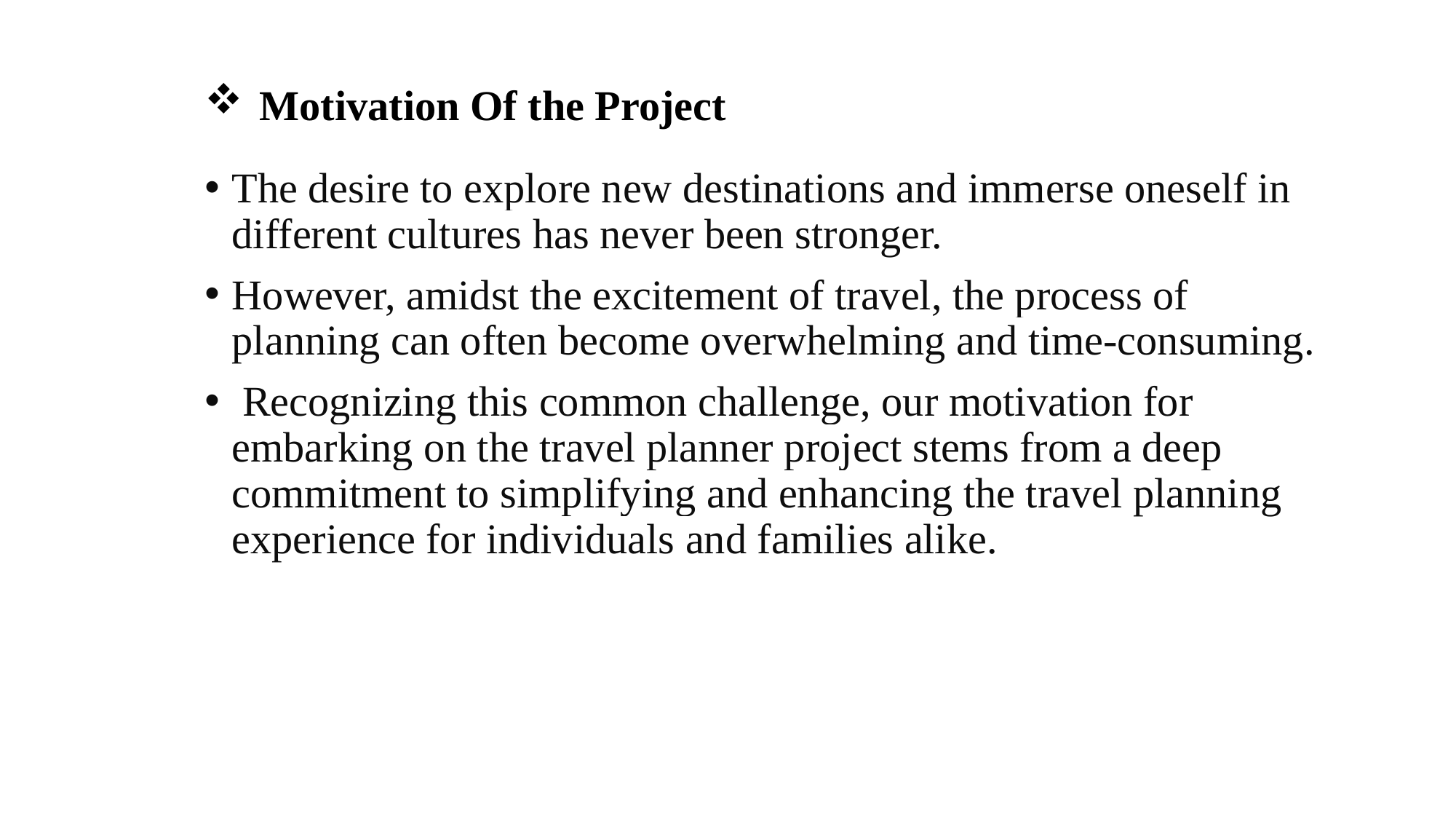

# Motivation Of the Project
The desire to explore new destinations and immerse oneself in different cultures has never been stronger.
However, amidst the excitement of travel, the process of planning can often become overwhelming and time-consuming.
 Recognizing this common challenge, our motivation for embarking on the travel planner project stems from a deep commitment to simplifying and enhancing the travel planning experience for individuals and families alike.